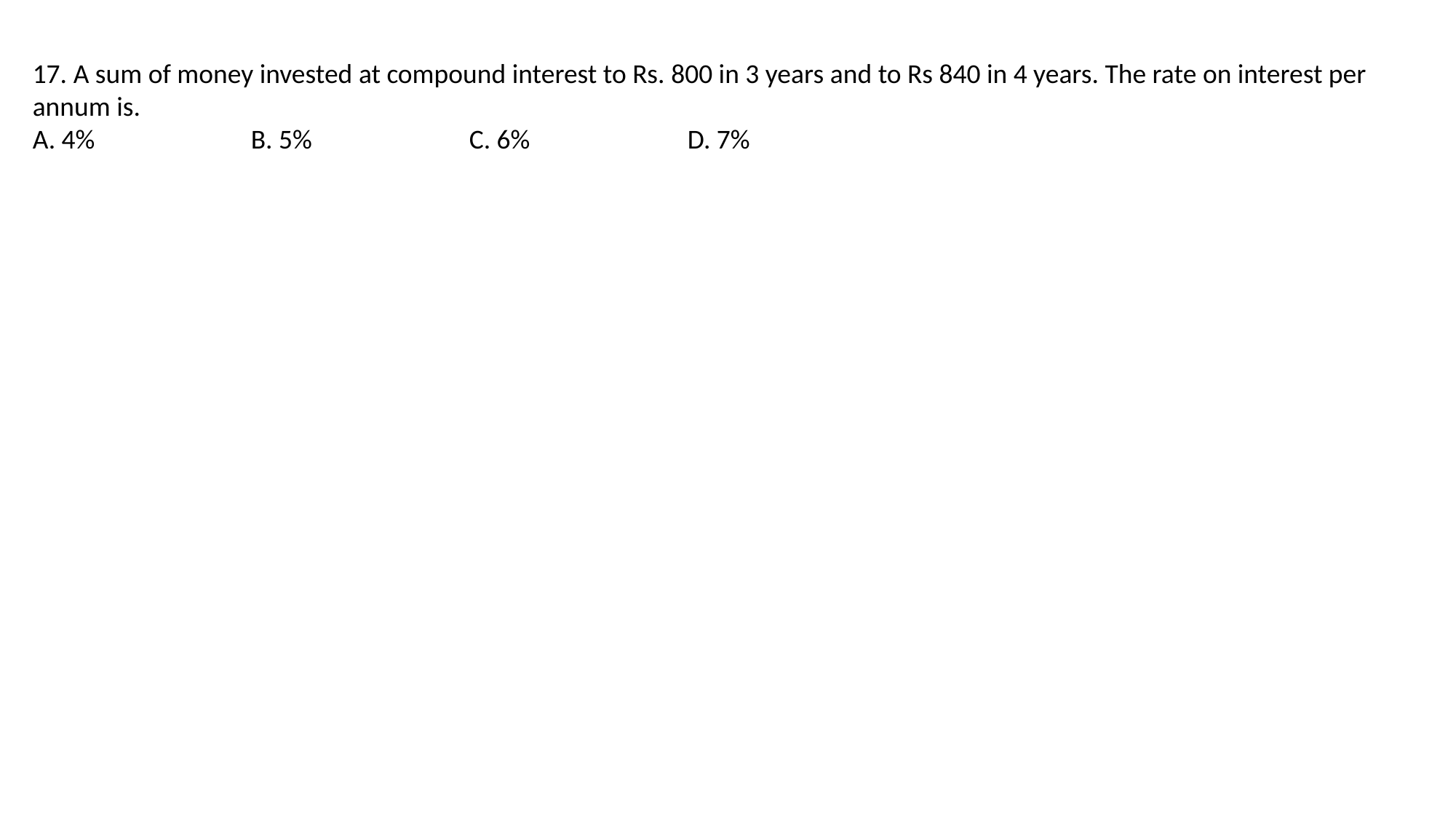

17. A sum of money invested at compound interest to Rs. 800 in 3 years and to Rs 840 in 4 years. The rate on interest per annum is.
A. 4%  		B. 5%  		C. 6%  		D. 7%